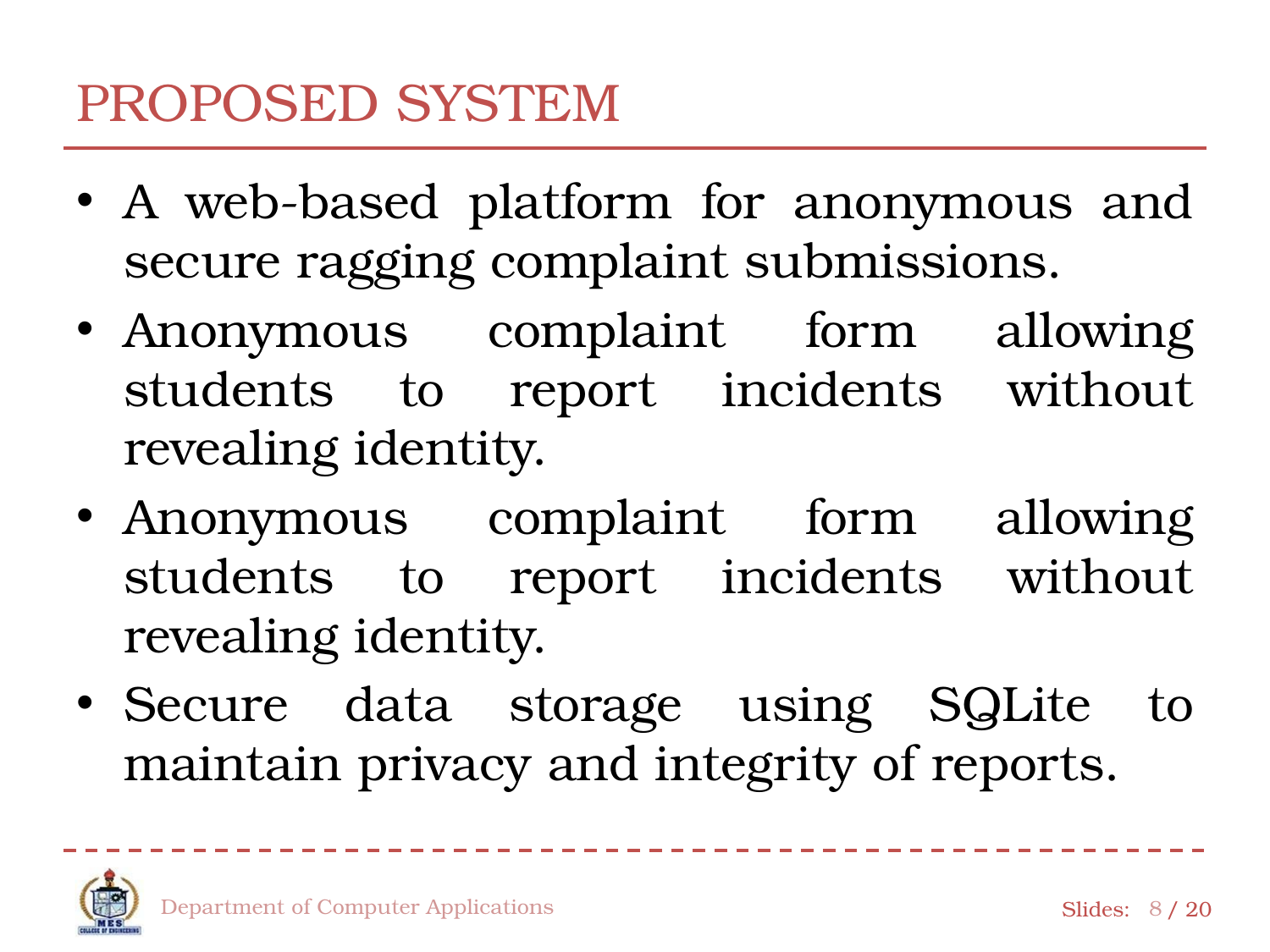

# PROPOSED SYSTEM
A web-based platform for anonymous and secure ragging complaint submissions.
Anonymous complaint form allowing students to report incidents without revealing identity.
Anonymous complaint form allowing students to report incidents without revealing identity.
Secure data storage using SQLite to maintain privacy and integrity of reports.
Department of Computer Applications
8